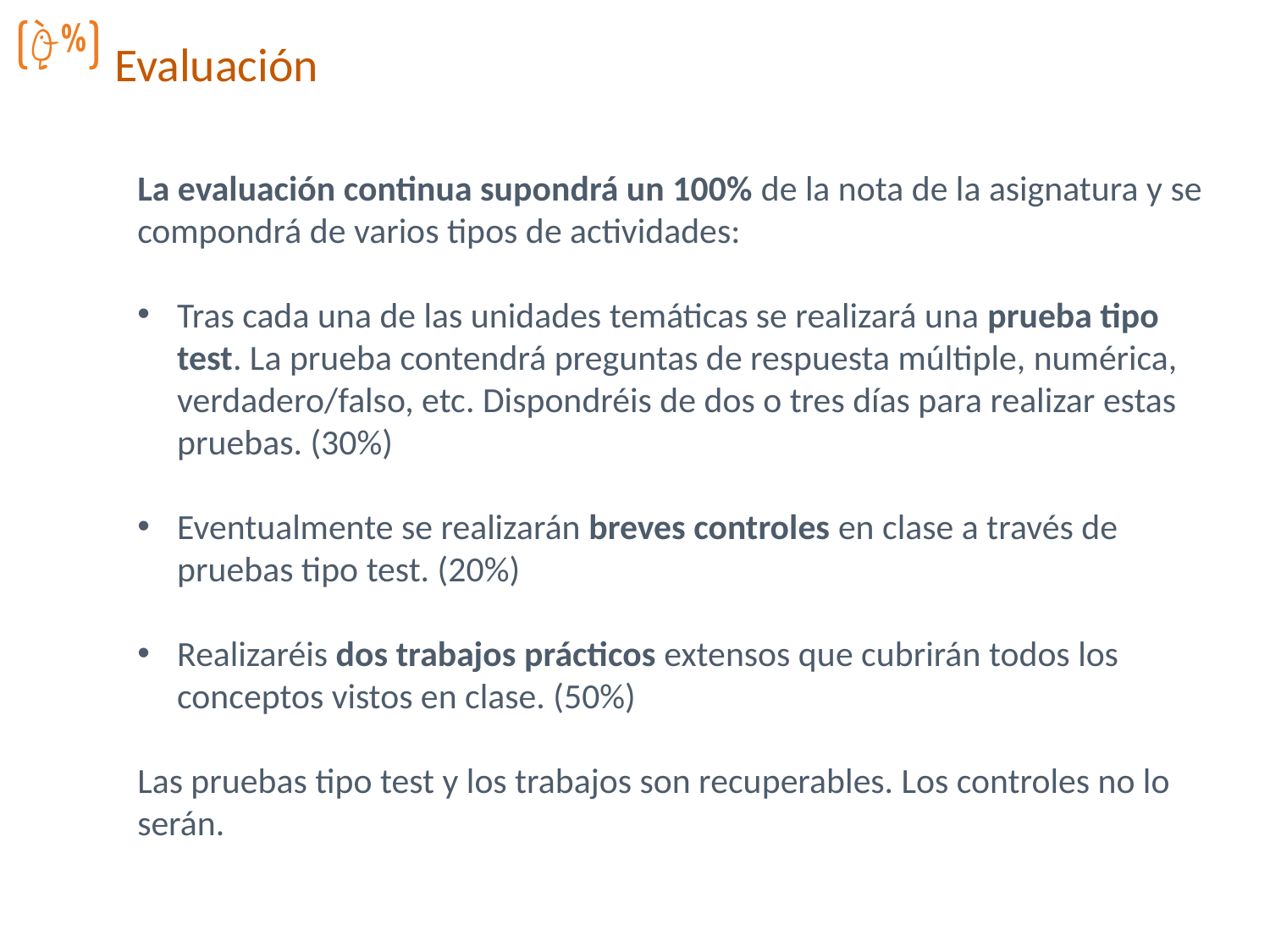

Evaluación
La evaluación continua supondrá un 100% de la nota de la asignatura y se compondrá de varios tipos de actividades:

Tras cada una de las unidades temáticas se realizará una prueba tipo test. La prueba contendrá preguntas de respuesta múltiple, numérica, verdadero/falso, etc. Dispondréis de dos o tres días para realizar estas pruebas. (30%)

Eventualmente se realizarán breves controles en clase a través de pruebas tipo test. (20%)

Realizaréis dos trabajos prácticos extensos que cubrirán todos los conceptos vistos en clase. (50%)

Las pruebas tipo test y los trabajos son recuperables. Los controles no lo serán.